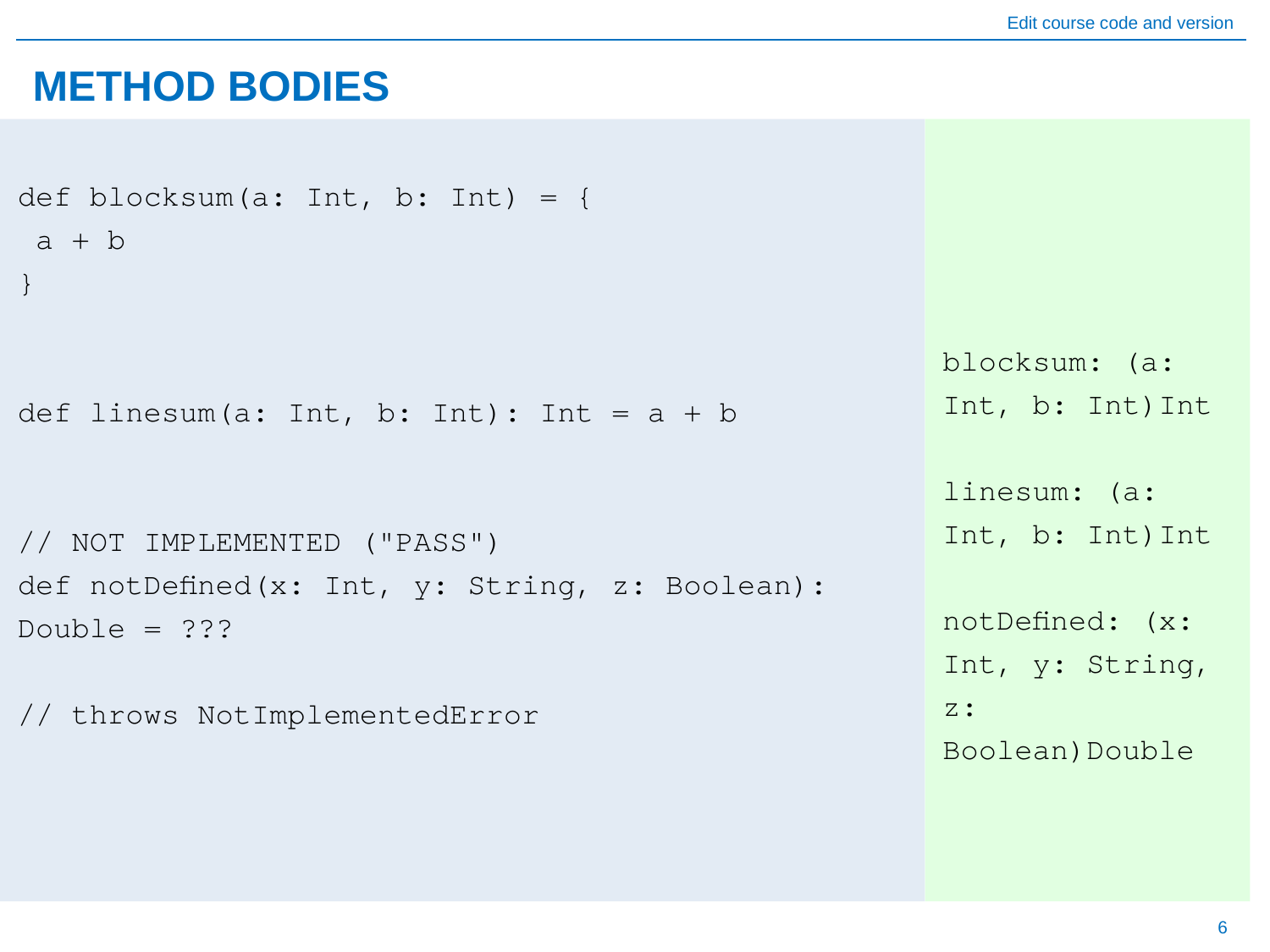

# METHOD BODIES

blocksum: (a: Int, b: Int)Int

linesum: (a: Int, b: Int)Int

notDefined: (x: Int, y: String, z: Boolean)Double

def blocksum(a: Int, b: Int) = {
 a + b
}
def linesum(a: Int, b: Int): Int = a + b

// NOT IMPLEMENTED ("PASS")
def notDefined(x: Int, y: String, z: Boolean): Double = ???

// throws NotImplementedError